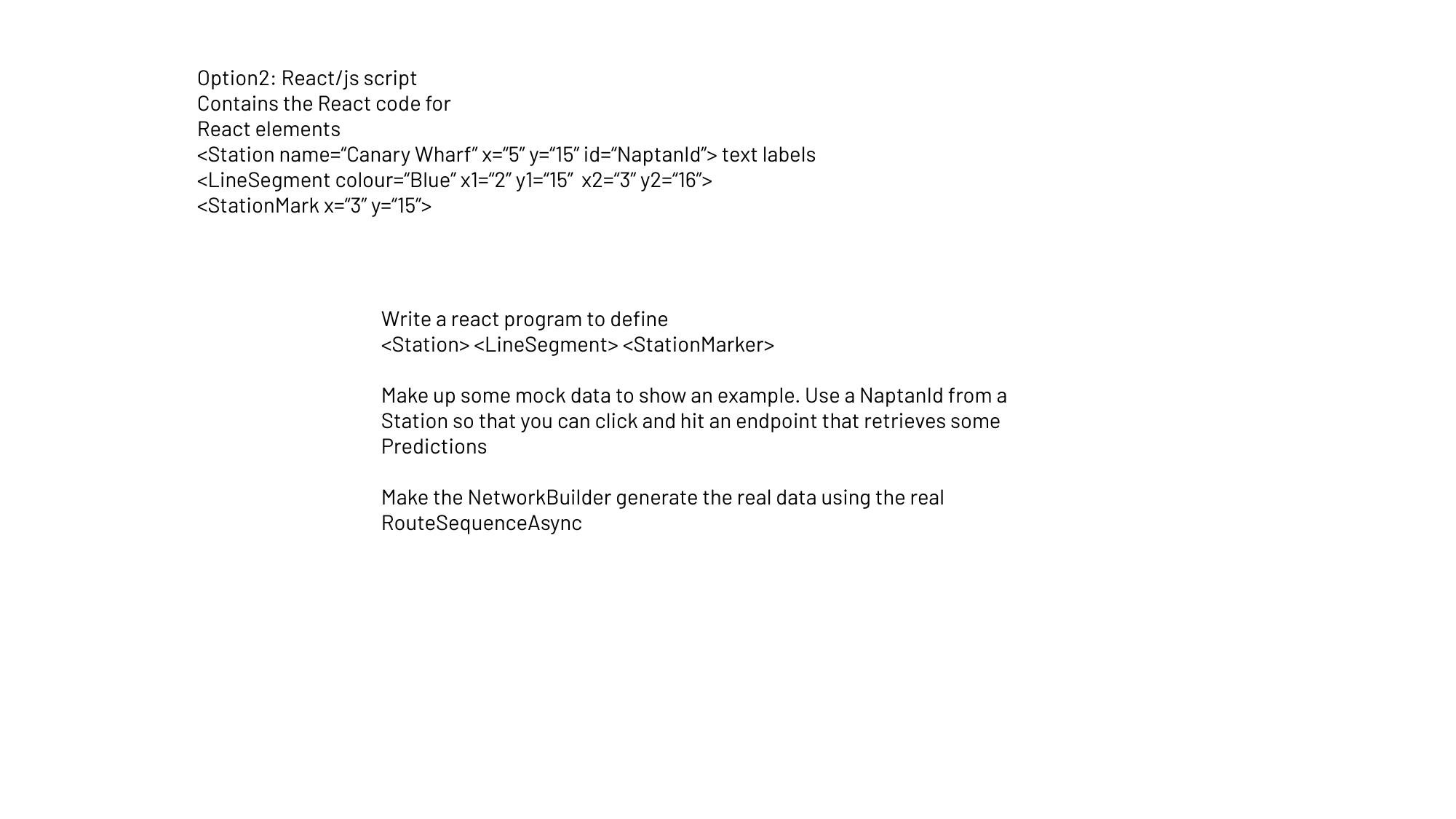

Option2: React/js script
Contains the React code for
React elements
<Station name=“Canary Wharf” x=“5” y=“15” id=“NaptanId”> text labels
<LineSegment colour=“Blue” x1=“2” y1=“15”  x2=“3” y2=“16”>
<StationMark x=“3” y=“15”>
Write a react program to define
<Station> <LineSegment> <StationMarker>

Make up some mock data to show an example. Use a NaptanId from a Station so that you can click and hit an endpoint that retrieves some Predictions

Make the NetworkBuilder generate the real data using the real RouteSequenceAsync